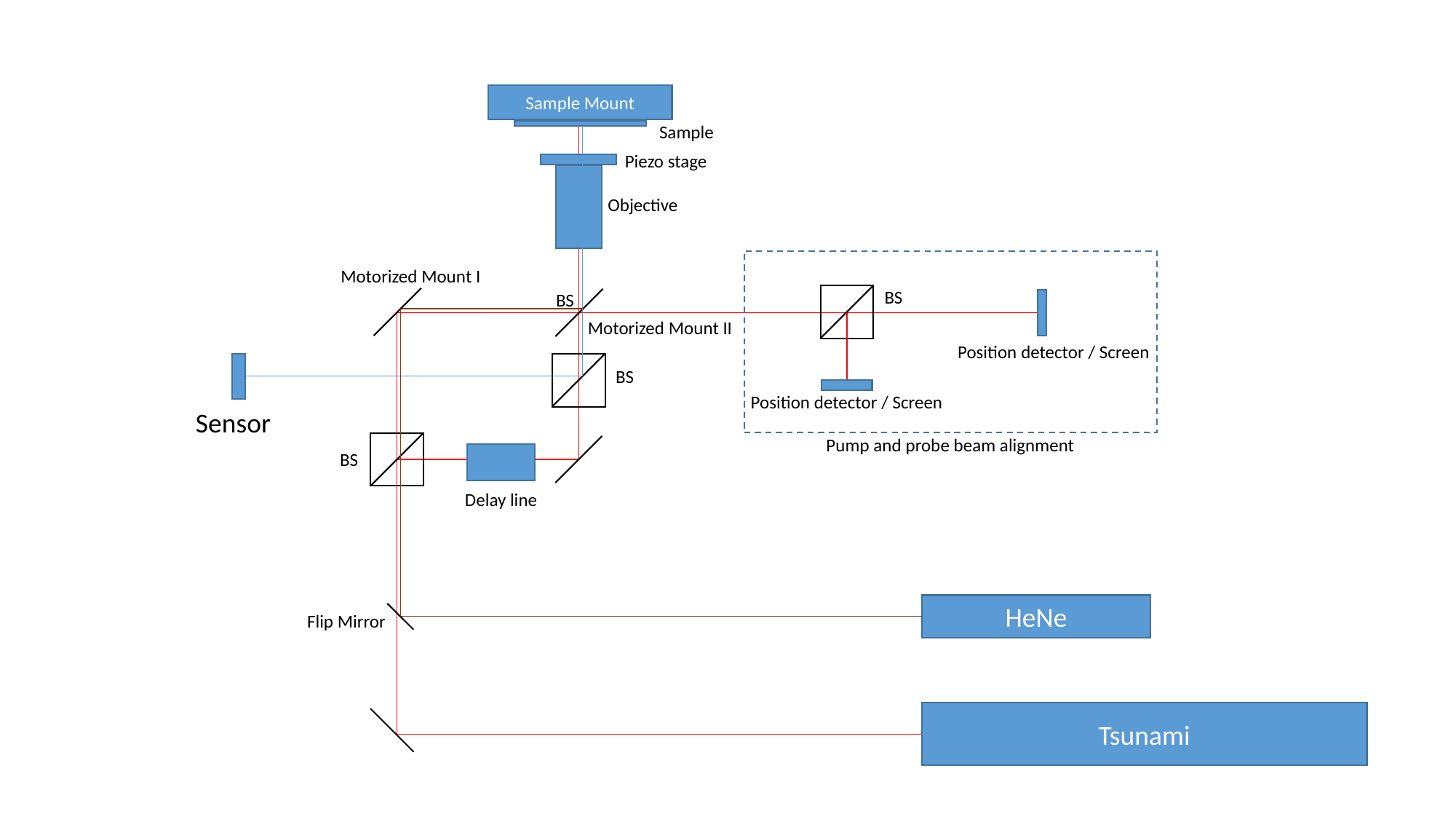

Sample Mount
Sample

Piezo stage

Objective

Motorized Mount I
BS
BS

Motorized Mount II
Position detector / Screen

BS

Position detector / Screen
Sensor
Pump and probe beam alignment

BS

Delay line
HeNe
Flip Mirror
Tsunami